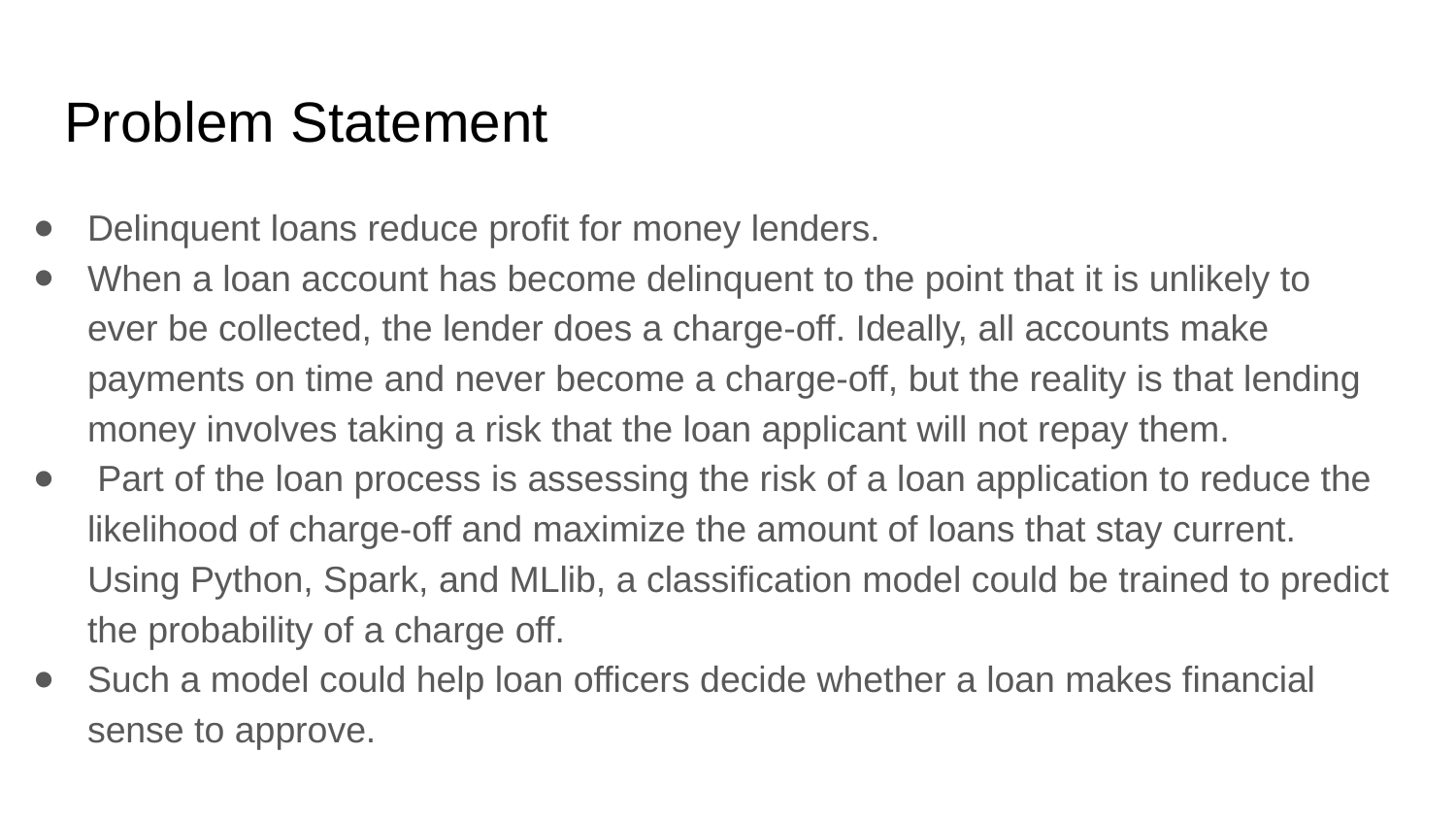

# Problem Statement
Delinquent loans reduce profit for money lenders.
When a loan account has become delinquent to the point that it is unlikely to ever be collected, the lender does a charge-off. Ideally, all accounts make payments on time and never become a charge-off, but the reality is that lending money involves taking a risk that the loan applicant will not repay them.
 Part of the loan process is assessing the risk of a loan application to reduce the likelihood of charge-off and maximize the amount of loans that stay current. Using Python, Spark, and MLlib, a classification model could be trained to predict the probability of a charge off.
Such a model could help loan officers decide whether a loan makes financial sense to approve.